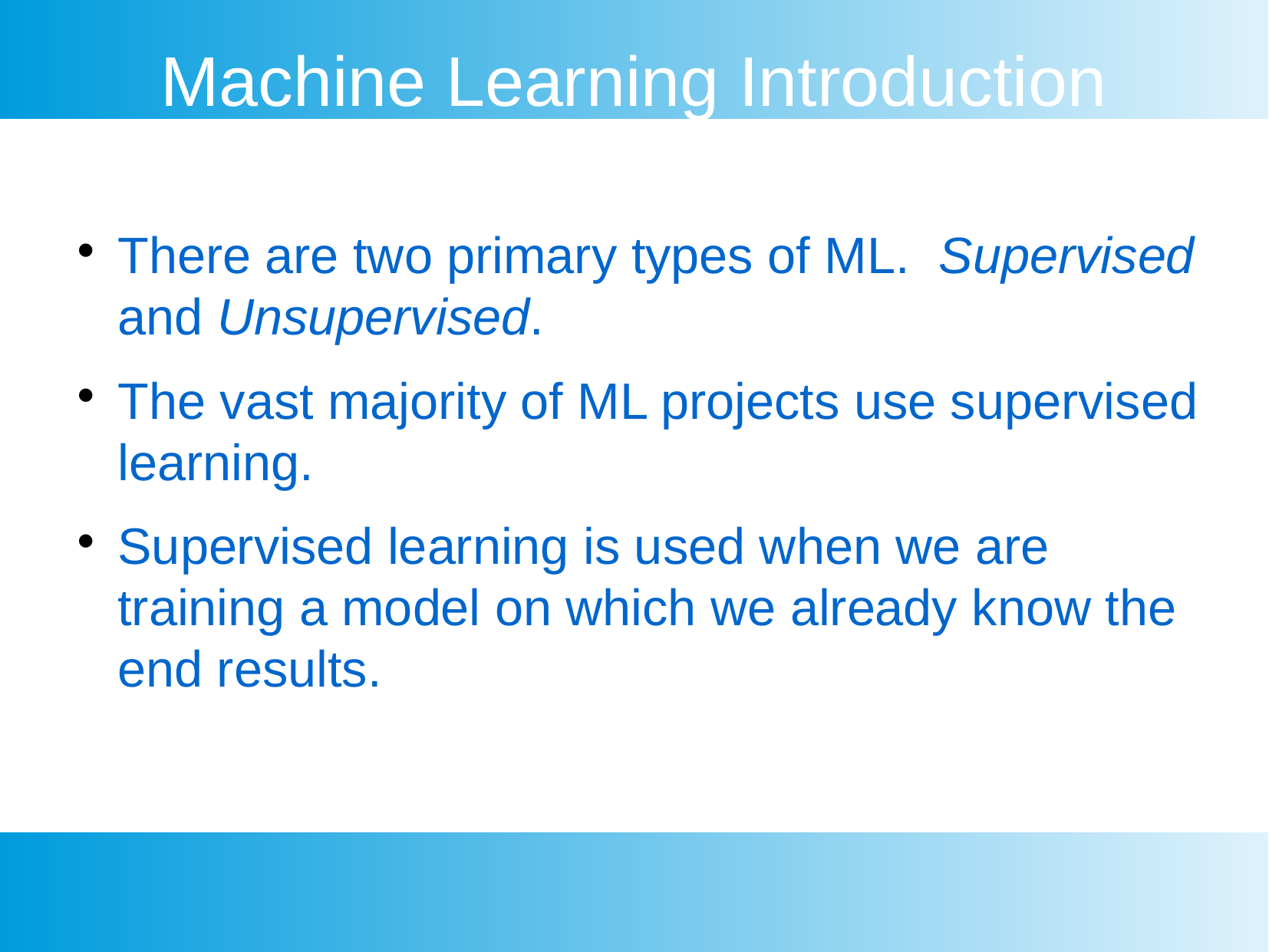

Machine Learning Introduction
There are two primary types of ML.  Supervised and Unsupervised.
The vast majority of ML projects use supervised learning.
Supervised learning is used when we are training a model on which we already know the end results.